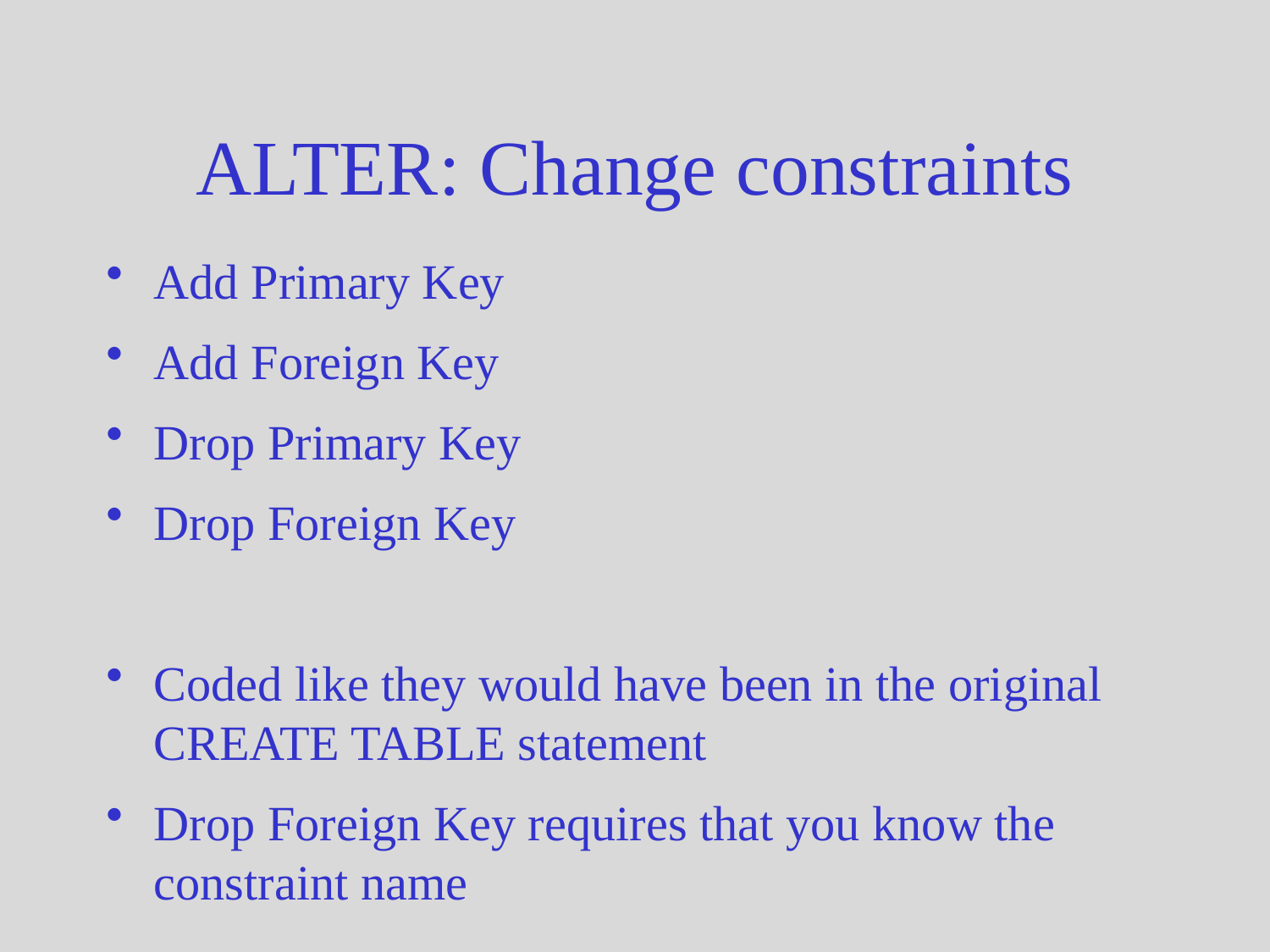

# ALTER: Change constraints
Add Primary Key
Add Foreign Key
Drop Primary Key
Drop Foreign Key

Coded like they would have been in the original CREATE TABLE statement
Drop Foreign Key requires that you know the constraint name